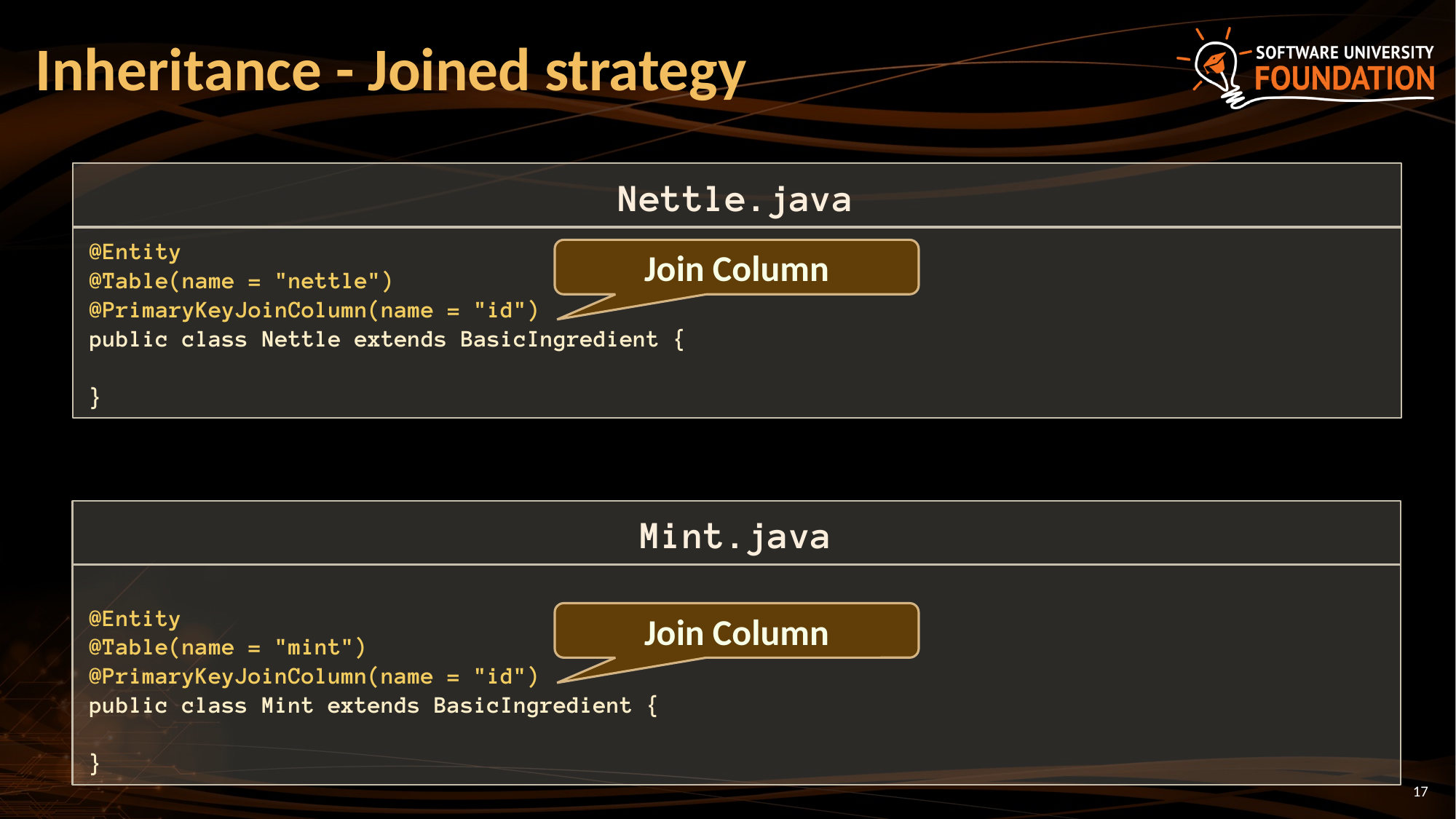

# Inheritance - Joined strategy
Nettle.java
@Entity
@Table(name = "nettle")
@PrimaryKeyJoinColumn(name = "id")
public class Nettle extends BasicIngredient {

}
Join Column
Mint.java

@Entity
@Table(name = "mint")
@PrimaryKeyJoinColumn(name = "id")
public class Mint extends BasicIngredient {

}
Join Column
17